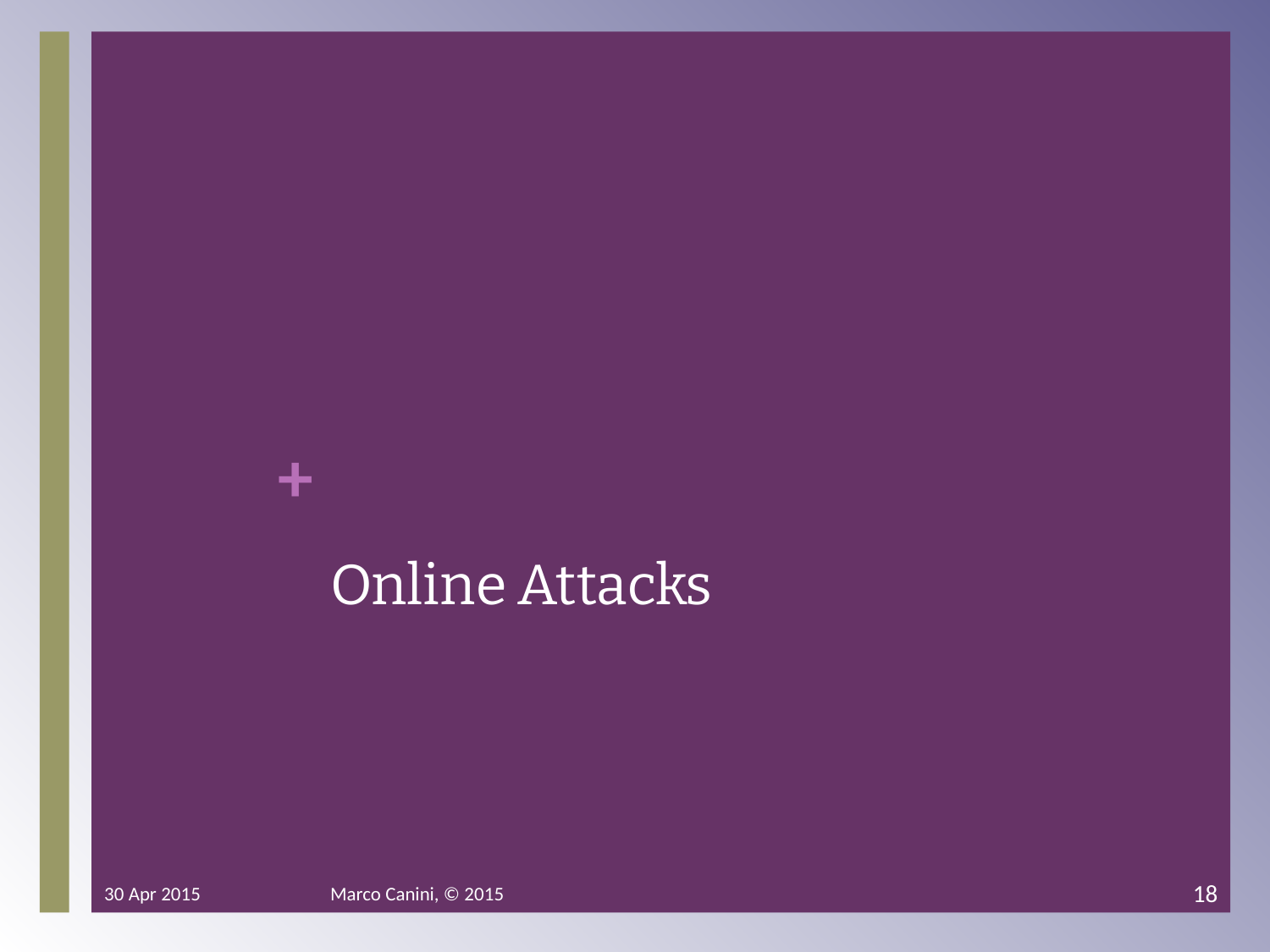

# Online Attacks

30 Apr 2015
Marco Canini, © 2015
18